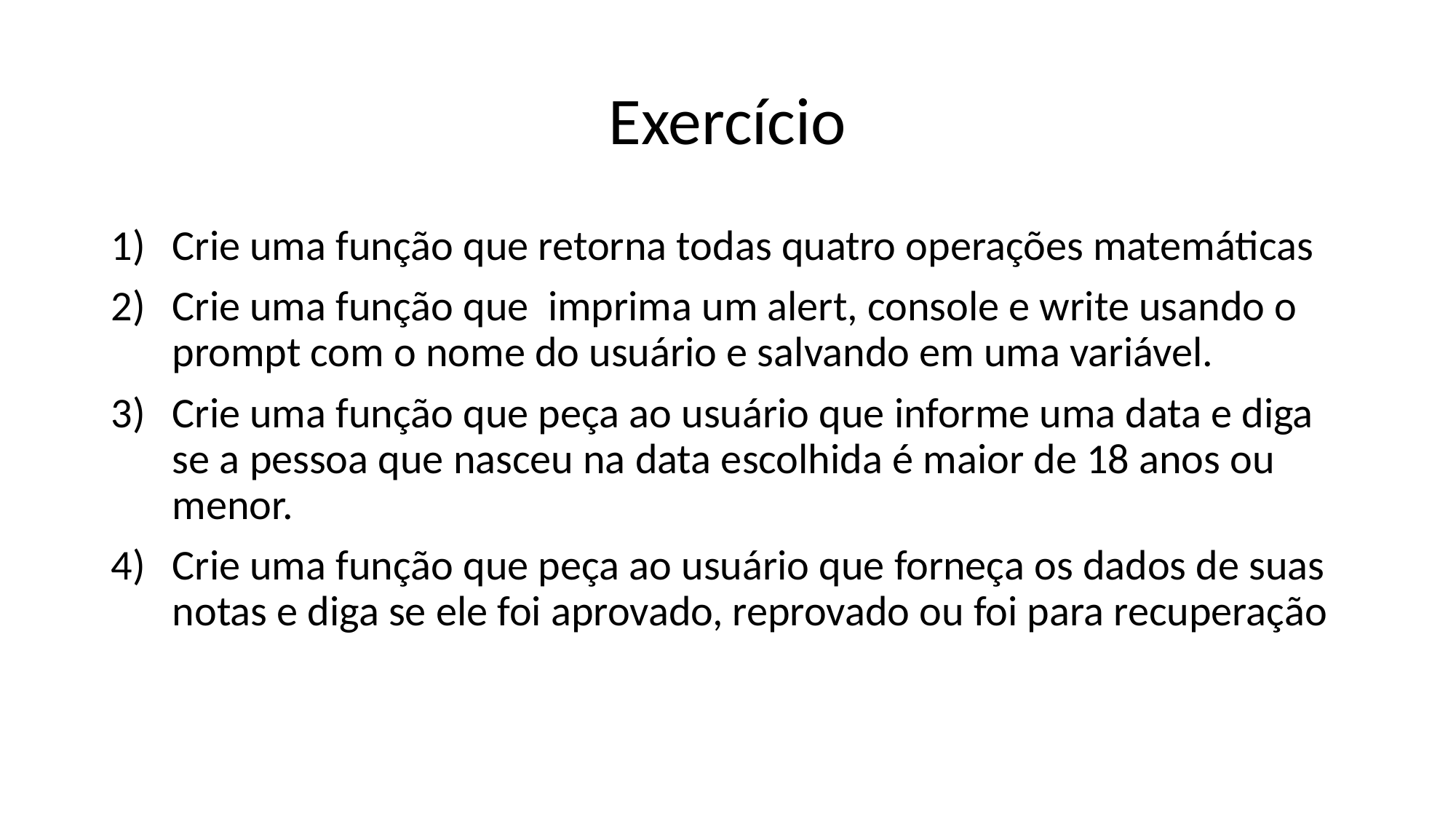

# Exercício
Crie uma função que retorna todas quatro operações matemáticas
Crie uma função que  imprima um alert, console e write usando o prompt com o nome do usuário e salvando em uma variável.
Crie uma função que peça ao usuário que informe uma data e diga se a pessoa que nasceu na data escolhida é maior de 18 anos ou menor.
Crie uma função que peça ao usuário que forneça os dados de suas notas e diga se ele foi aprovado, reprovado ou foi para recuperação